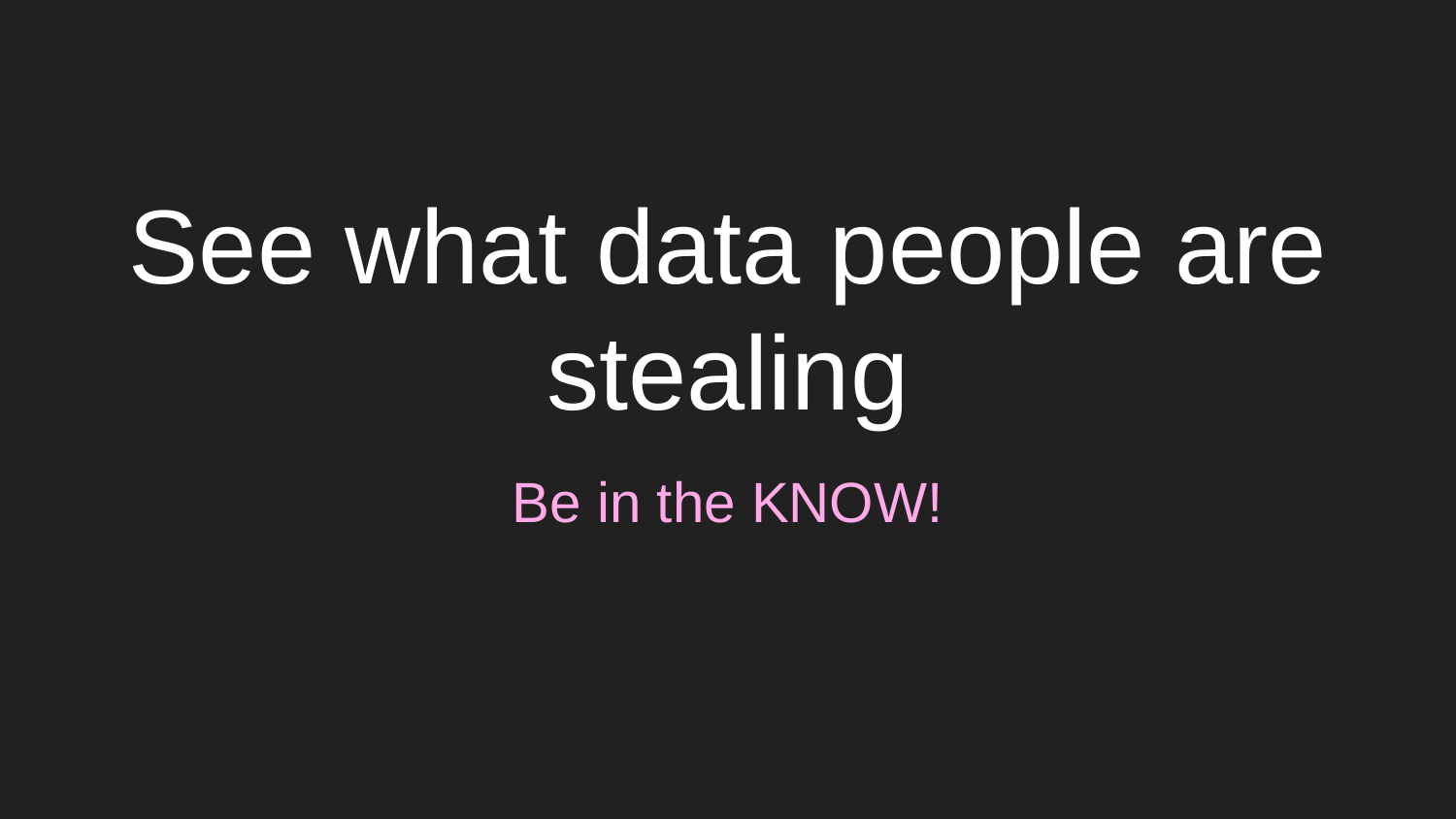

# See what data people are stealing
Be in the KNOW!